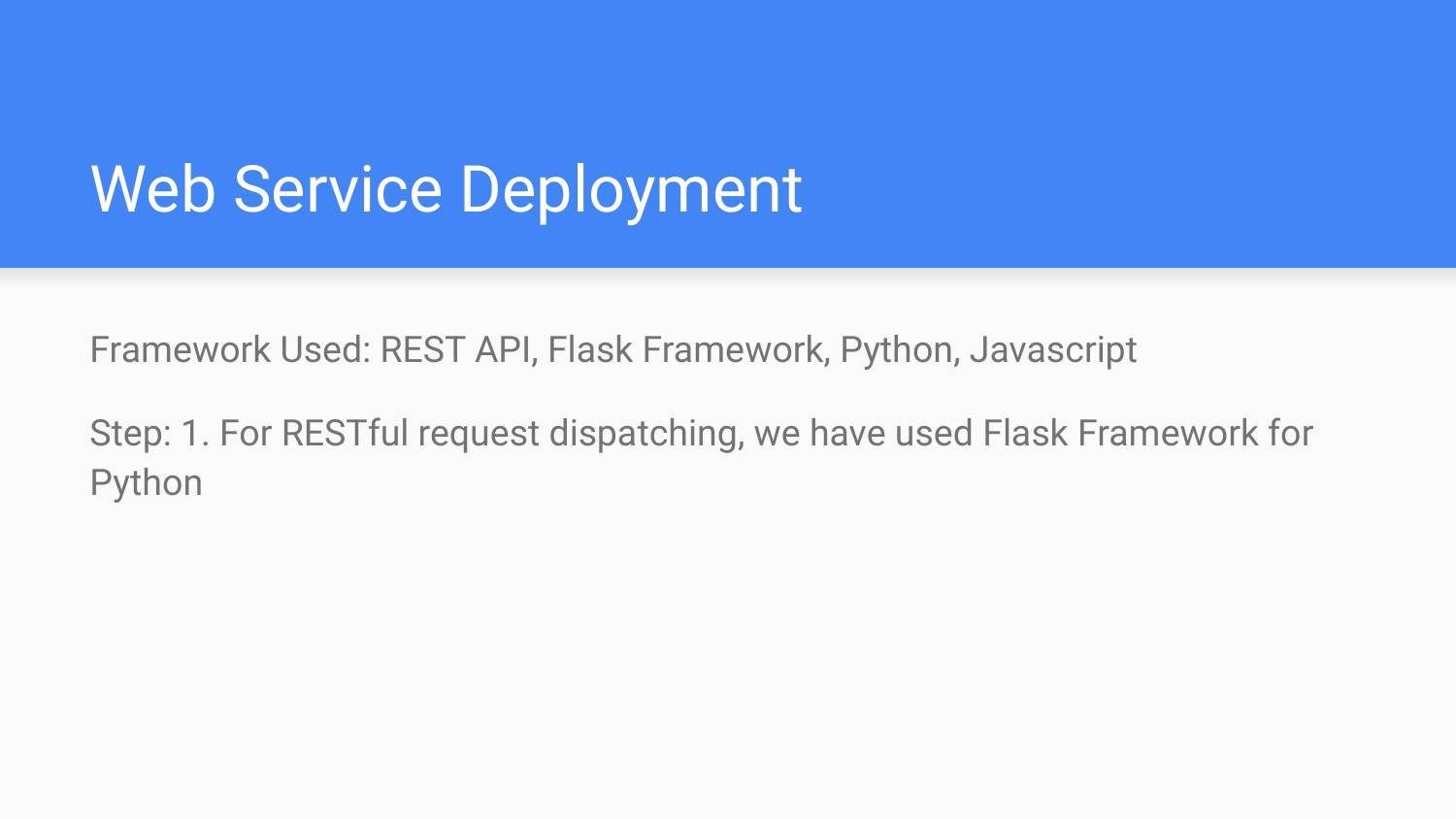

# Web Service Deployment
Framework Used: REST API, Flask Framework, Python, Javascript
Step: 1. For RESTful request dispatching, we have used Flask Framework for Python